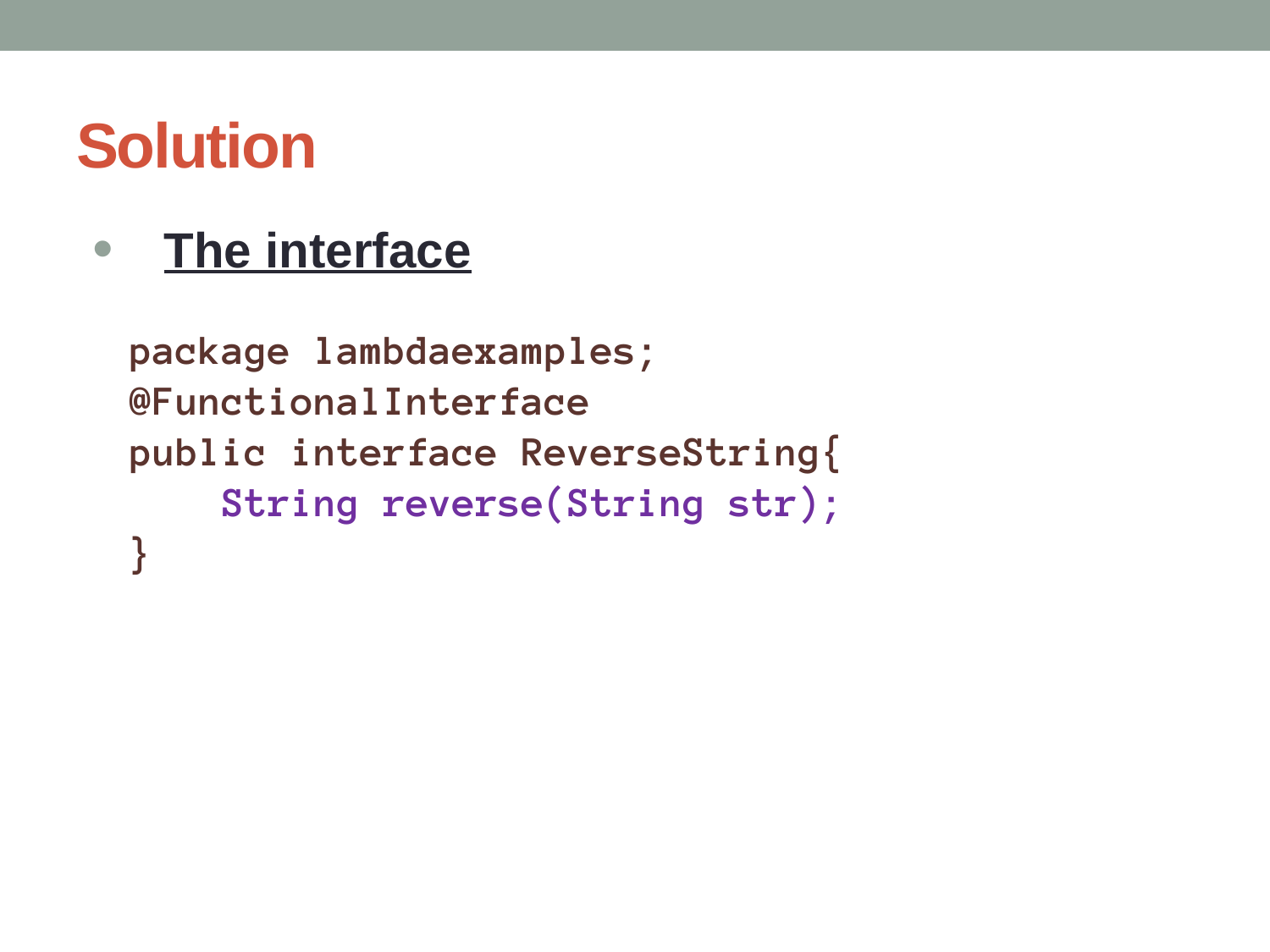

# Solution
The interface

package lambdaexamples;
@FunctionalInterface
public interface ReverseString{
    String reverse(String str);
}